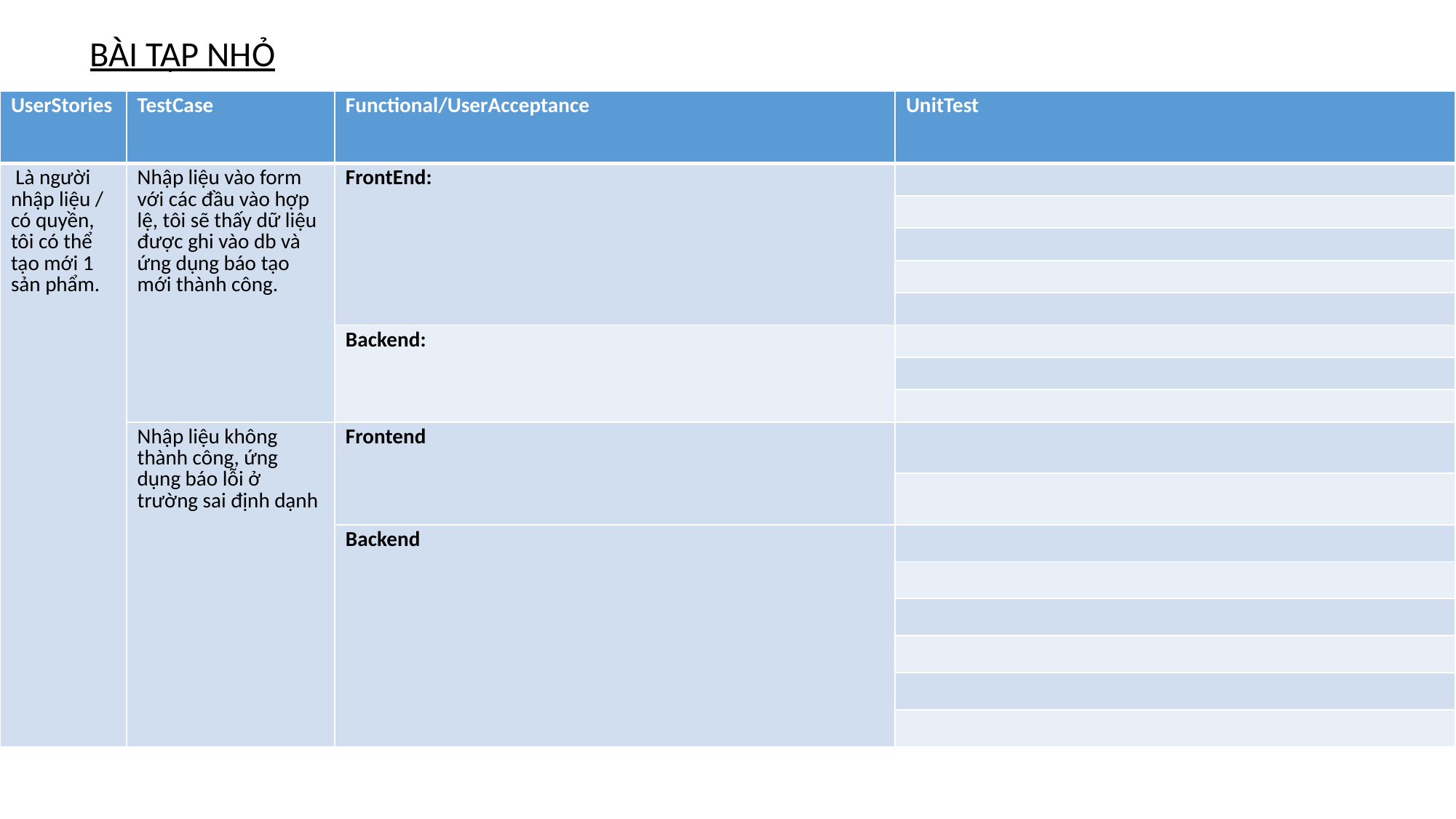

# BÀI TẬP NHỎ
| UserStories | TestCase | Functional/UserAcceptance | UnitTest |
| --- | --- | --- | --- |
| Là người nhập liệu / có quyền, tôi có thể tạo mới 1 sản phẩm. | Nhập liệu vào form với các đầu vào hợp lệ, tôi sẽ thấy dữ liệu được ghi vào db và ứng dụng báo tạo mới thành công. | FrontEnd: |  |
|  |  |  |  |
|  |  |  |  |
|  |  |  |  |
|  |  |  |  |
|  |  | Backend: |  |
|  |  |  |  |
|  |  |  |  |
|  | Nhập liệu không thành công, ứng dụng báo lỗi ở trường sai định dạnh | Frontend |  |
|  |  |  |  |
|  |  | Backend |  |
|  |  |  |  |
|  |  |  |  |
|  |  |  |  |
|  |  |  |  |
|  |  |  |  |